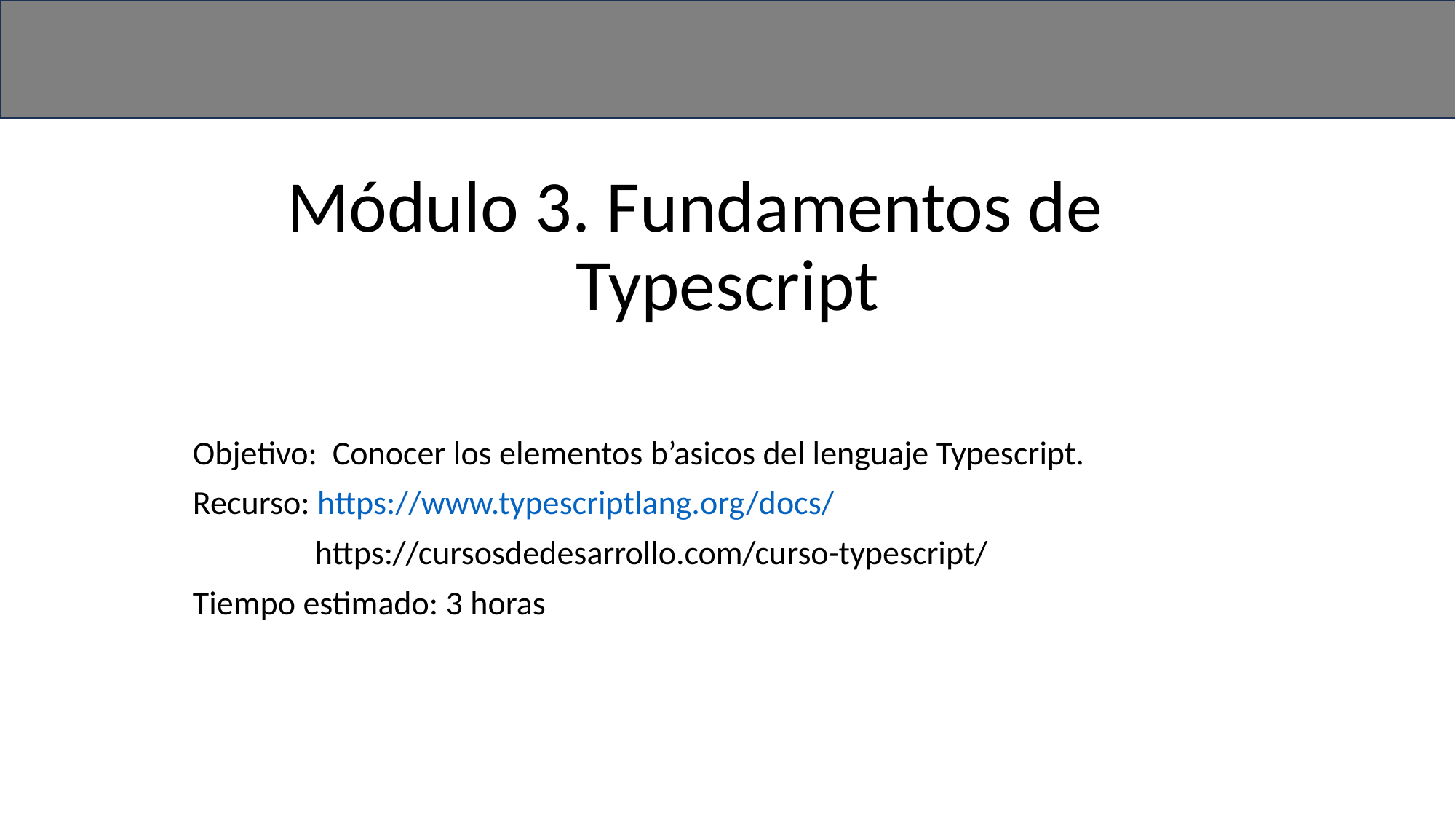

# Módulo 3. Fundamentos de     Typescript
Objetivo:  Conocer los elementos b’asicos del lenguaje Typescript.
Recurso: https://www.typescriptlang.org/docs/
                https://cursosdedesarrollo.com/curso-typescript/
Tiempo estimado: 3 horas